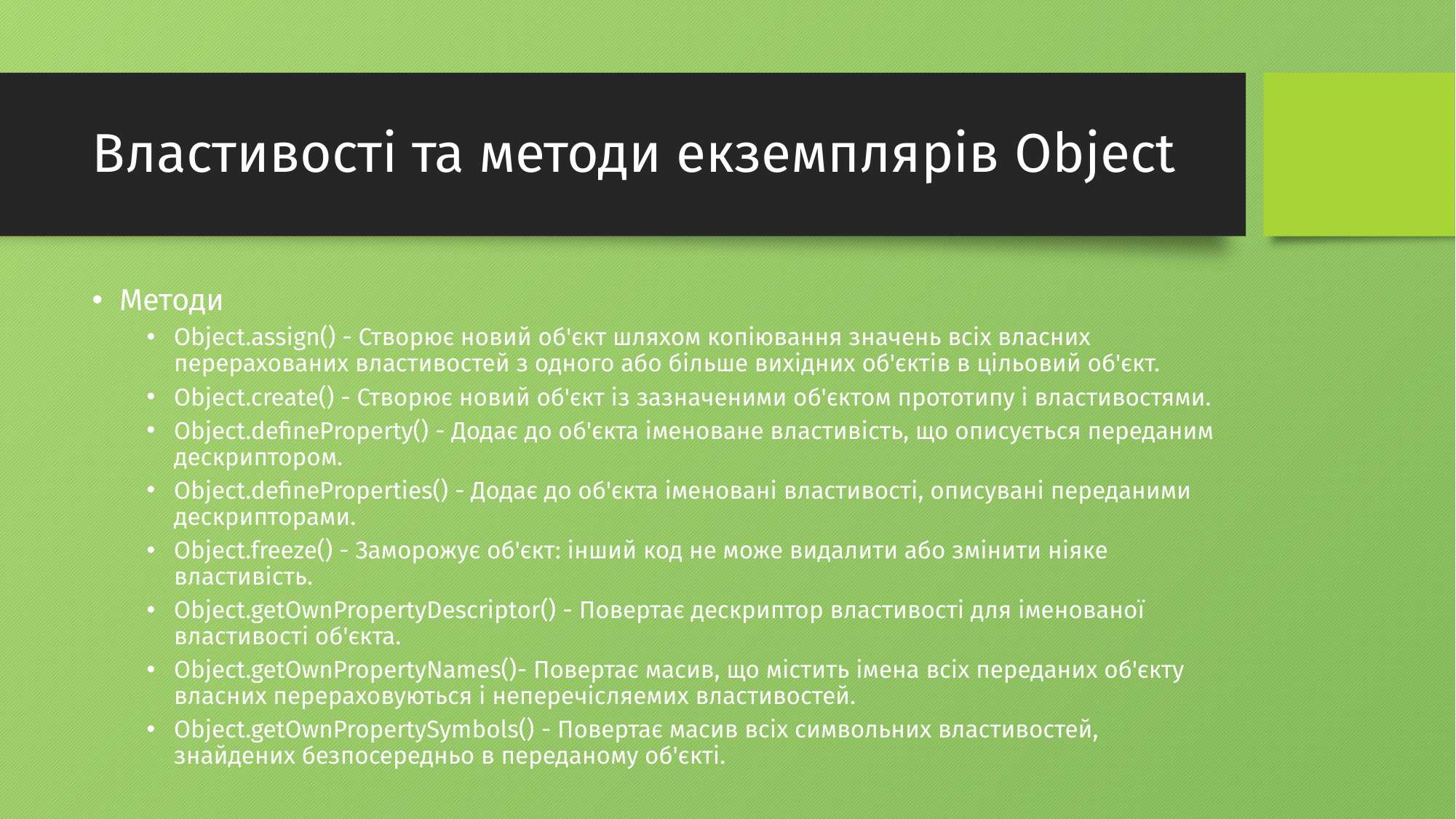

# Властивості та методи екземплярів Object
Методи
Object.assign() - Створює новий об'єкт шляхом копіювання значень всіх власних перерахованих властивостей з одного або більше вихідних об'єктів в цільовий об'єкт.
Object.create() - Створює новий об'єкт із зазначеними об'єктом прототипу і властивостями.
Object.defineProperty() - Додає до об'єкта іменоване властивість, що описується переданим дескриптором.
Object.defineProperties() - Додає до об'єкта іменовані властивості, описувані переданими дескрипторами.
Object.freeze() - Заморожує об'єкт: інший код не може видалити або змінити ніяке властивість.
Object.getOwnPropertyDescriptor() - Повертає дескриптор властивості для іменованої властивості об'єкта.
Object.getOwnPropertyNames()- Повертає масив, що містить імена всіх переданих об'єкту власних перераховуються і неперечісляемих властивостей.
Object.getOwnPropertySymbols() - Повертає масив всіх символьних властивостей, знайдених безпосередньо в переданому об'єкті.